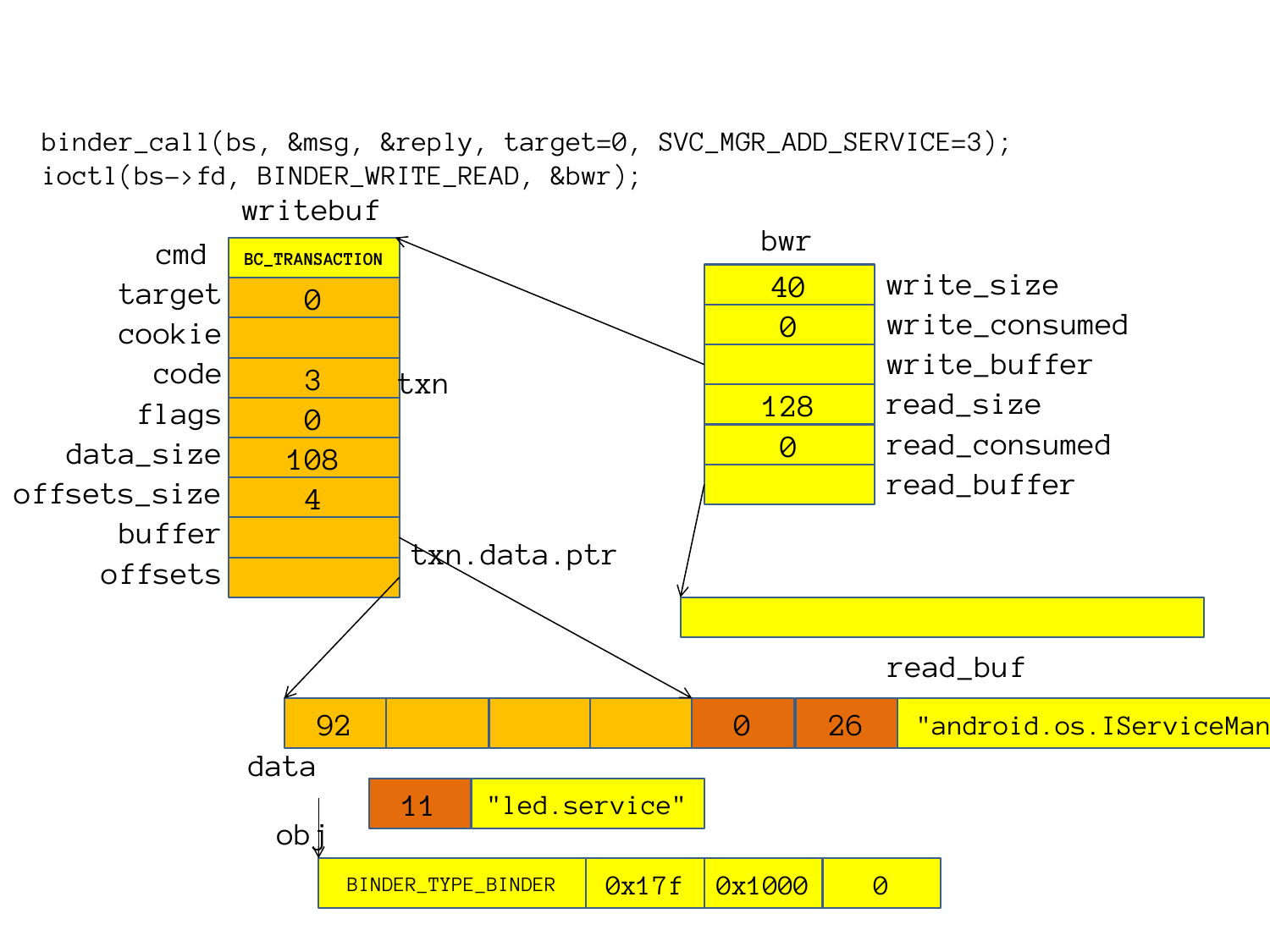

binder_call(bs, &msg, &reply, target=0, SVC_MGR_ADD_SERVICE=3);
ioctl(bs->fd, BINDER_WRITE_READ, &bwr);
writebuf
bwr
cmd
BC_TRANSACTION
write_size
40
target
0
write_consumed
0
cookie

write_buffer

code
txn
3
read_size
128
flags
0
read_consumed
0
data_size
108
read_buffer

offsets_size
4
buffer

txn.data.ptr
offsets

read_buf
92

0
26
"android.os.IServiceManager"
data
11
"led.service"
obj
BINDER_TYPE_BINDER
0x17f
0x1000
0